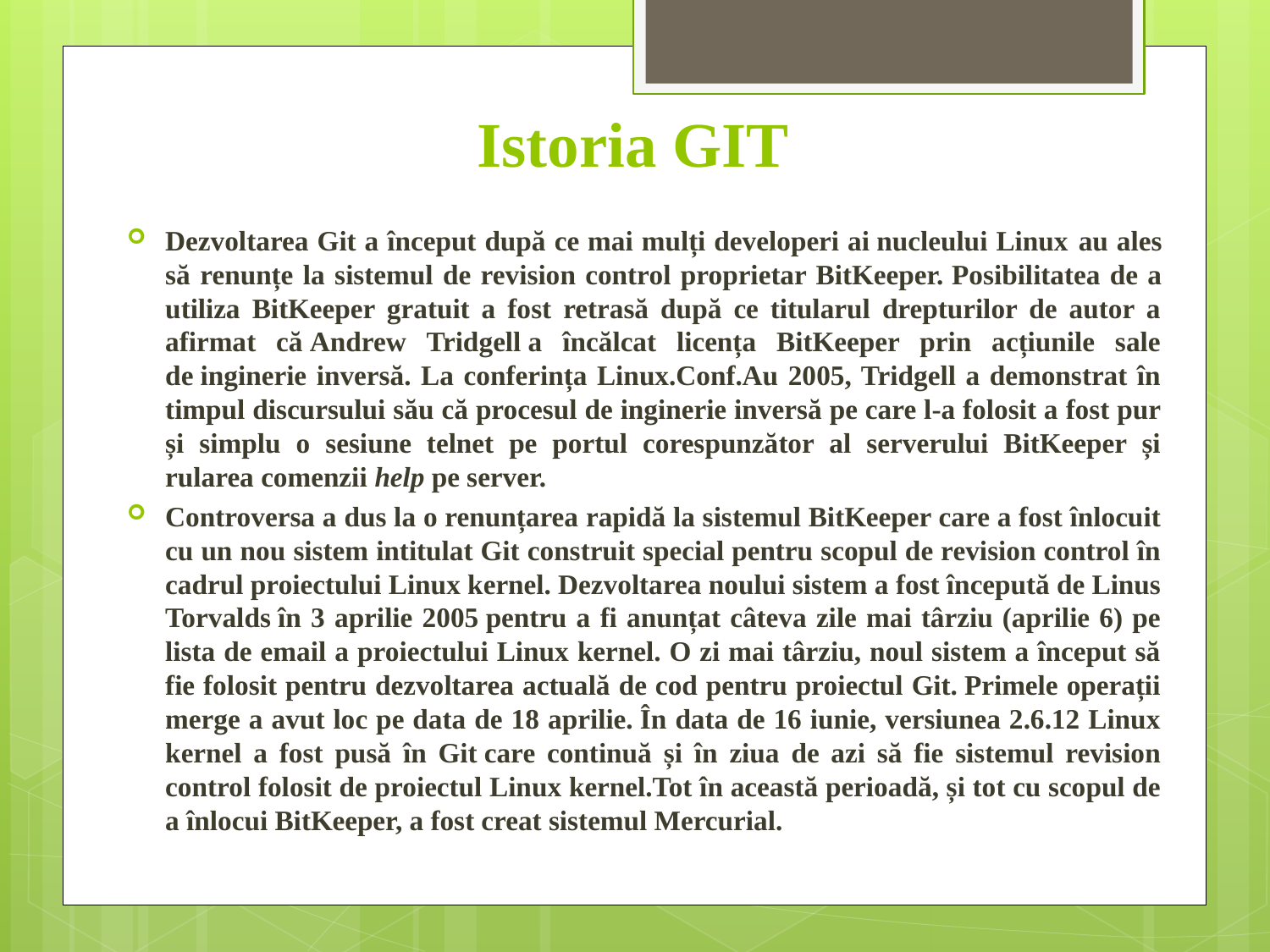

Istoria GIT
Dezvoltarea Git a început după ce mai mulți developeri ai nucleului Linux au ales să renunțe la sistemul de revision control proprietar BitKeeper. Posibilitatea de a utiliza BitKeeper gratuit a fost retrasă după ce titularul drepturilor de autor a afirmat că Andrew Tridgell a încălcat licența BitKeeper prin acțiunile sale de inginerie inversă. La conferința Linux.Conf.Au 2005, Tridgell a demonstrat în timpul discursului său că procesul de inginerie inversă pe care l-a folosit a fost pur și simplu o sesiune telnet pe portul corespunzător al serverului BitKeeper și rularea comenzii help pe server.
Controversa a dus la o renunțarea rapidă la sistemul BitKeeper care a fost înlocuit cu un nou sistem intitulat Git construit special pentru scopul de revision control în cadrul proiectului Linux kernel. Dezvoltarea noului sistem a fost începută de Linus Torvalds în 3 aprilie 2005 pentru a fi anunțat câteva zile mai târziu (aprilie 6) pe lista de email a proiectului Linux kernel. O zi mai târziu, noul sistem a început să fie folosit pentru dezvoltarea actuală de cod pentru proiectul Git. Primele operații merge a avut loc pe data de 18 aprilie. În data de 16 iunie, versiunea 2.6.12 Linux kernel a fost pusă în Git care continuă și în ziua de azi să fie sistemul revision control folosit de proiectul Linux kernel.Tot în această perioadă, și tot cu scopul de a înlocui BitKeeper, a fost creat sistemul Mercurial.